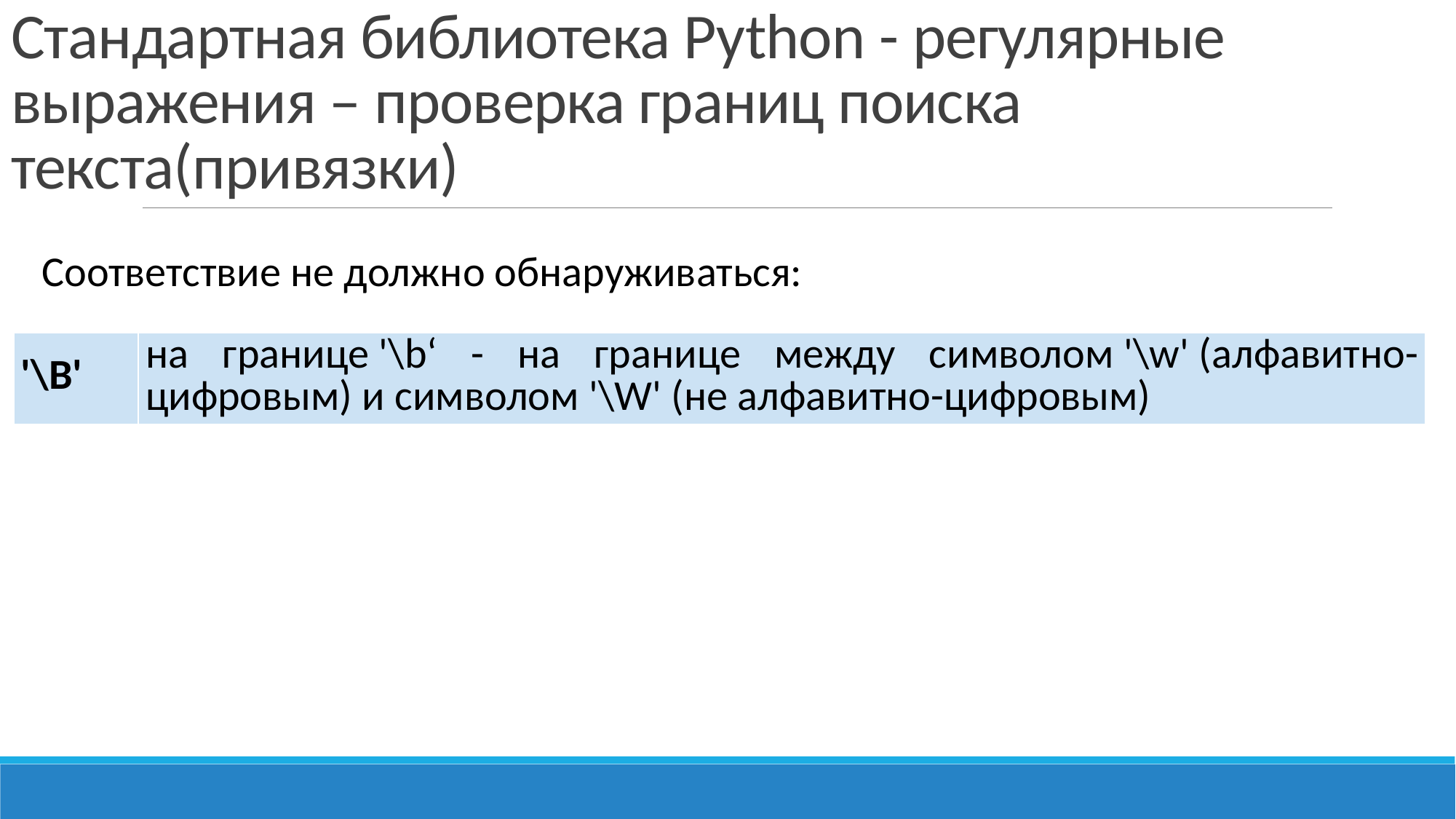

Стандартная библиотека Python - регулярные выражения – проверка границ поиска текста(привязки)
Соответствие не должно обнаруживаться:
| '\B' | на границе '\b‘ - на границе между символом '\w' (алфавитно-цифровым) и символом '\W' (не алфавитно-цифровым) |
| --- | --- |